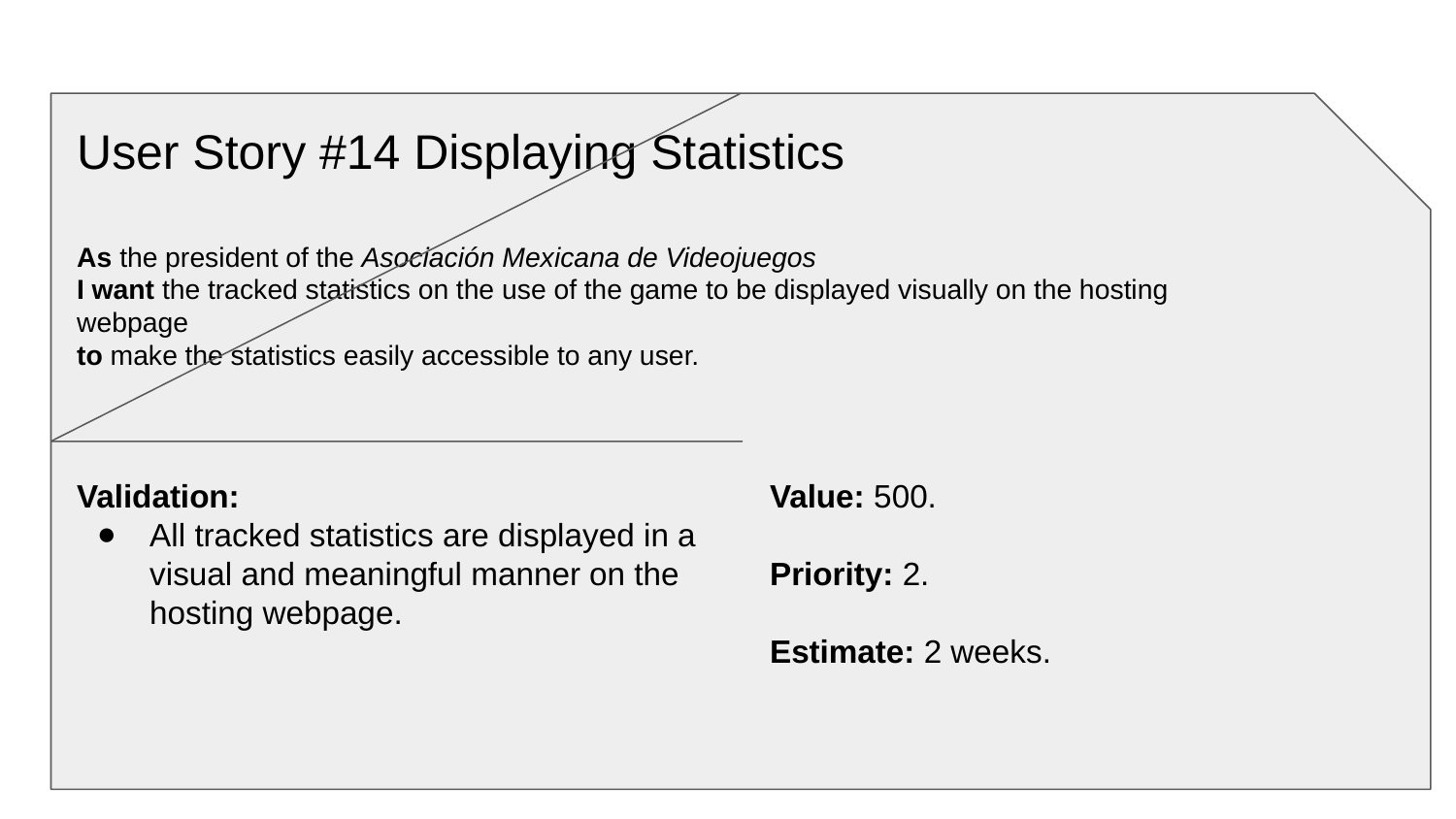

User Story #14 Displaying Statistics
As the president of the Asociación Mexicana de Videojuegos
I want the tracked statistics on the use of the game to be displayed visually on the hosting webpage
to make the statistics easily accessible to any user.
Validation:
All tracked statistics are displayed in a visual and meaningful manner on the hosting webpage.
Value: 500.

Priority: 2.

Estimate: 2 weeks.